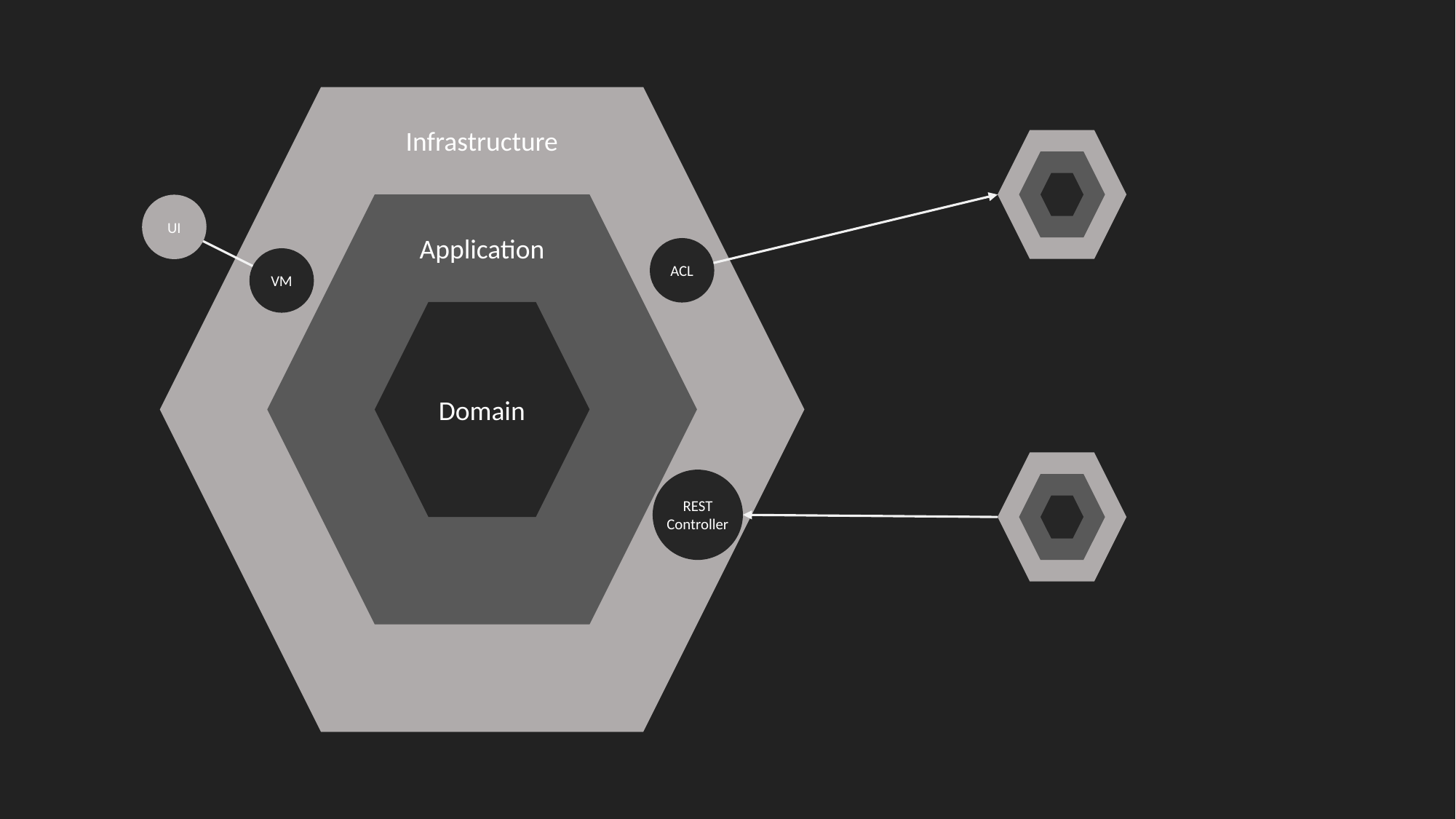

Infrastructure

UI
Application
ACL
VM
Domain

REST Controller